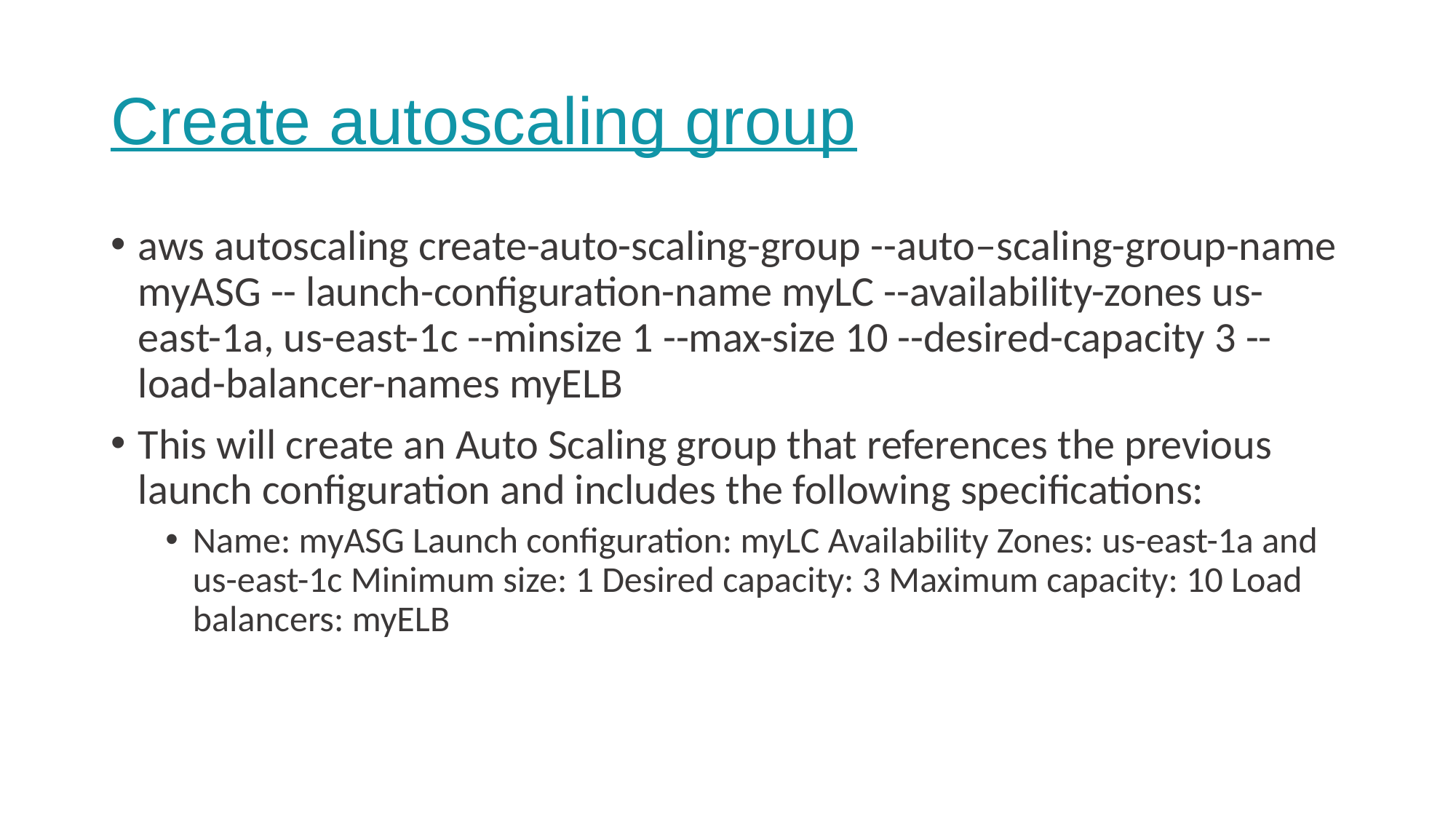

# Create autoscaling group
aws autoscaling create-auto-scaling-group --auto–scaling-group-name myASG -- launch-configuration-name myLC --availability-zones us-east-1a, us-east-1c --minsize 1 --max-size 10 --desired-capacity 3 --load-balancer-names myELB
This will create an Auto Scaling group that references the previous launch configuration and includes the following specifications:
Name: myASG Launch configuration: myLC Availability Zones: us-east-1a and us-east-1c Minimum size: 1 Desired capacity: 3 Maximum capacity: 10 Load balancers: myELB